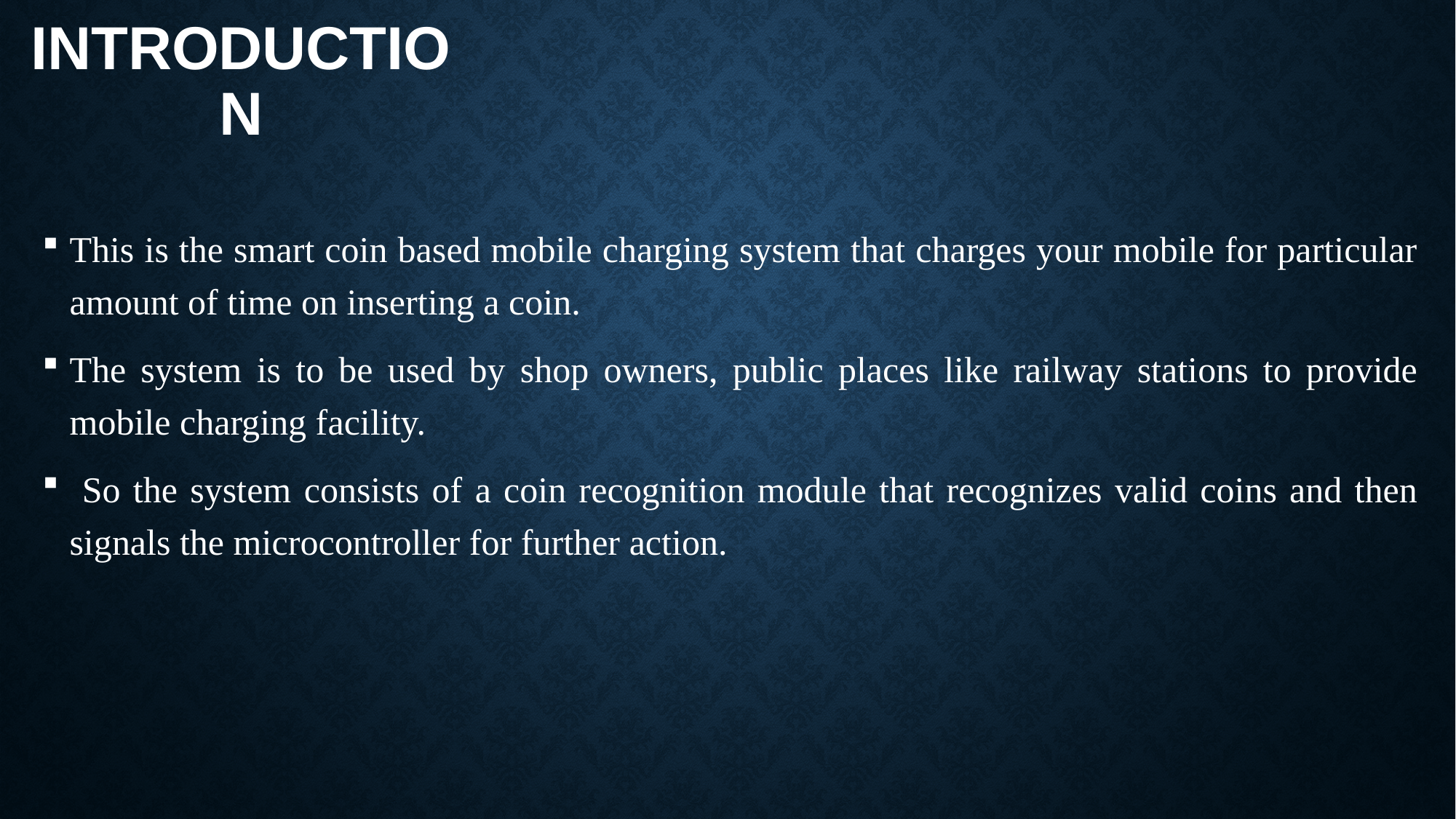

# Introduction

This is the smart coin based mobile charging system that charges your mobile for particular amount of time on inserting a coin.
The system is to be used by shop owners, public places like railway stations to provide mobile charging facility.
 So the system consists of a coin recognition module that recognizes valid coins and then signals the microcontroller for further action.